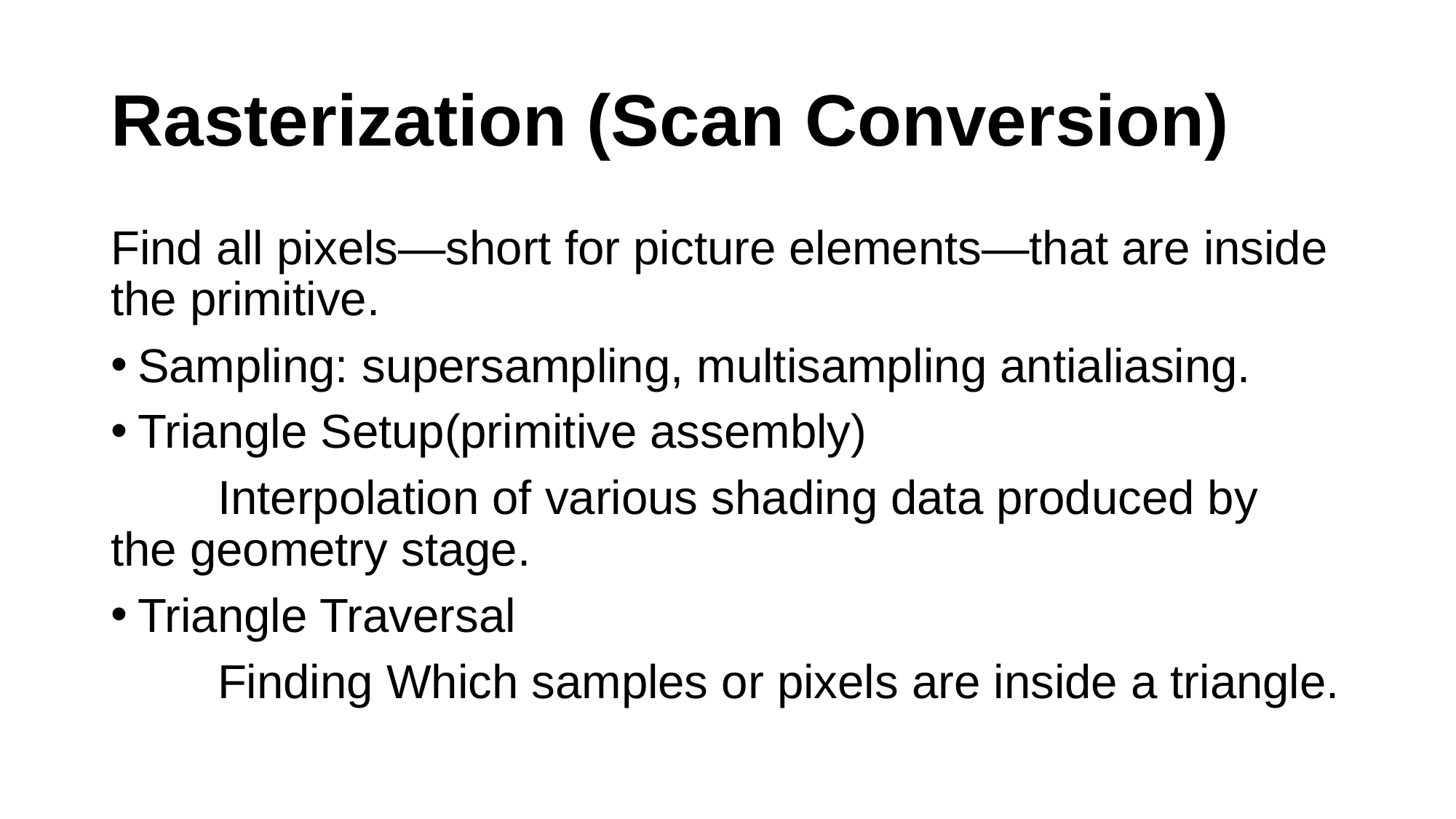

# Rasterization (Scan Conversion)
Find all pixels—short for picture elements—that are inside the primitive.
Sampling: supersampling, multisampling antialiasing.
Triangle Setup(primitive assembly)
	Interpolation of various shading data produced by 	the geometry stage.
Triangle Traversal
	Finding Which samples or pixels are inside a triangle.